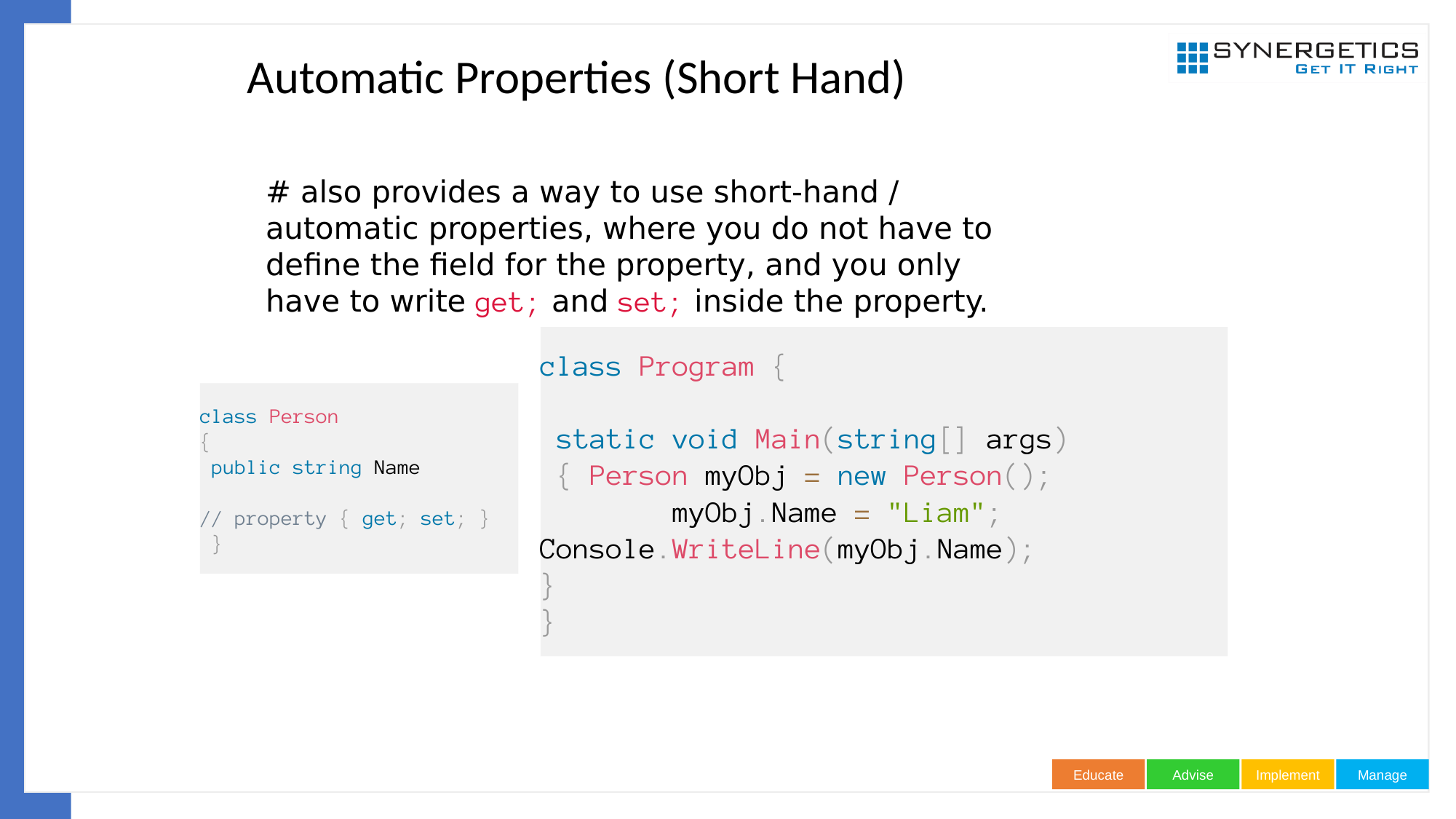

# Automatic Properties (Short Hand)
# also provides a way to use short-hand / automatic properties, where you do not have to define the field for the property, and you only have to write get; and set; inside the property.
class Program {

 static void Main(string[] args)
 { Person myObj = new Person();
        myObj.Name = "Liam";     Console.WriteLine(myObj.Name);
}
}
class Person
{
 public string Name

// property { get; set; }
 }